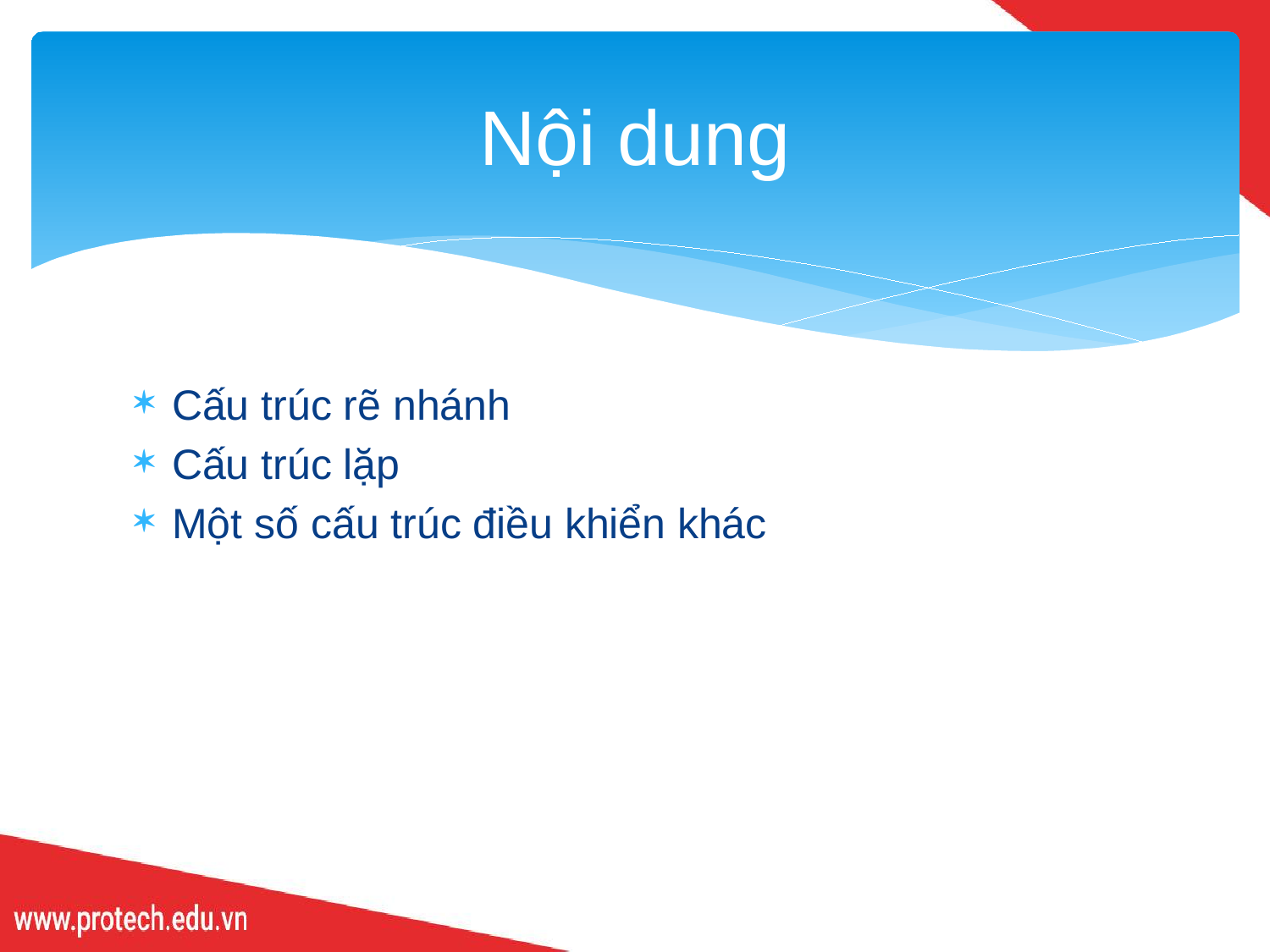

# Nội dung
Cấu trúc rẽ nhánh
Cấu trúc lặp
Một số cấu trúc điều khiển khác